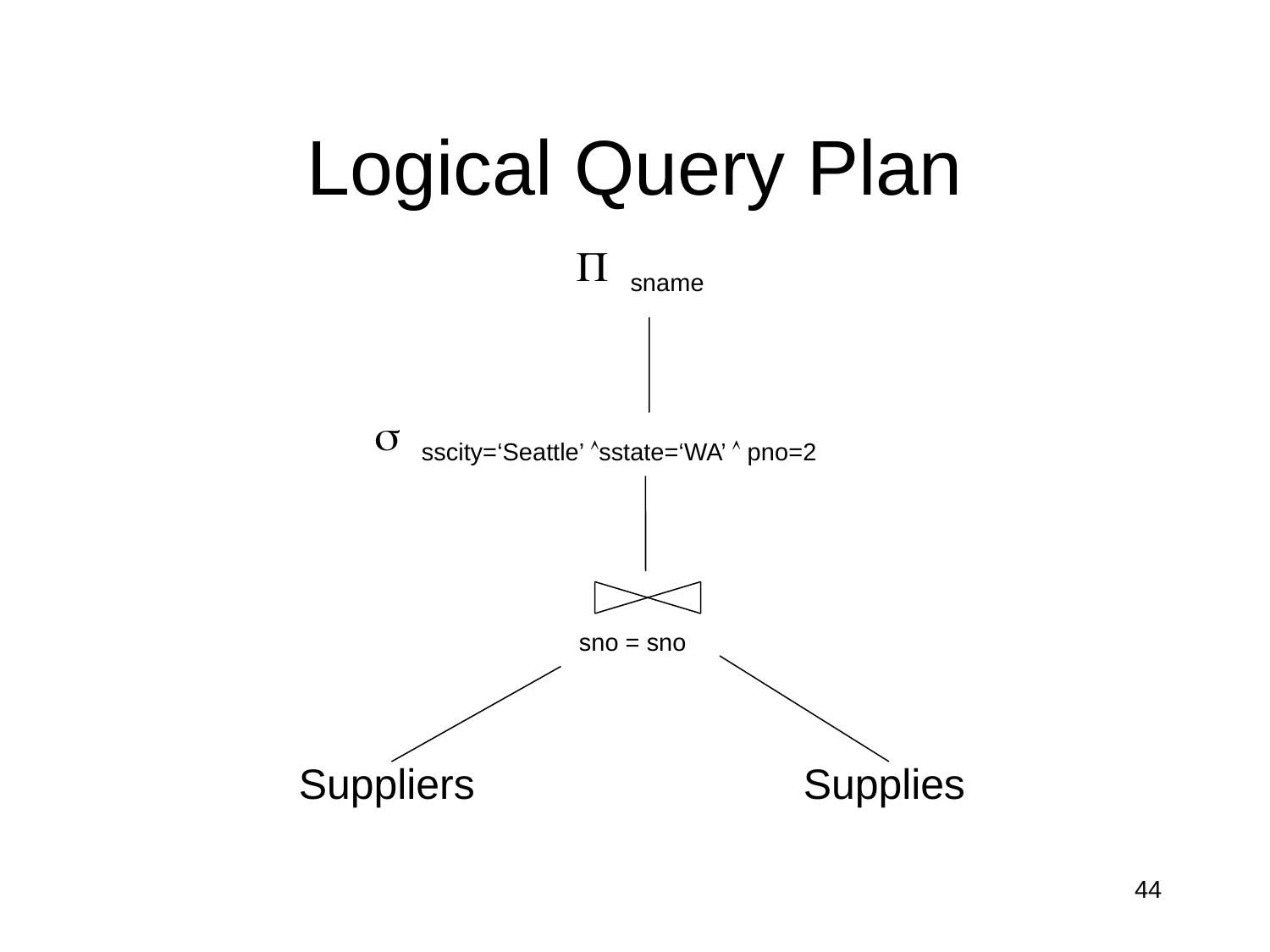

# Logical Query Plan
Π sname

σ sscity=‘Seattle’ ∧sstate=‘WA’ ∧ pno=2

sno = sno

Suppliers
Supplies

44